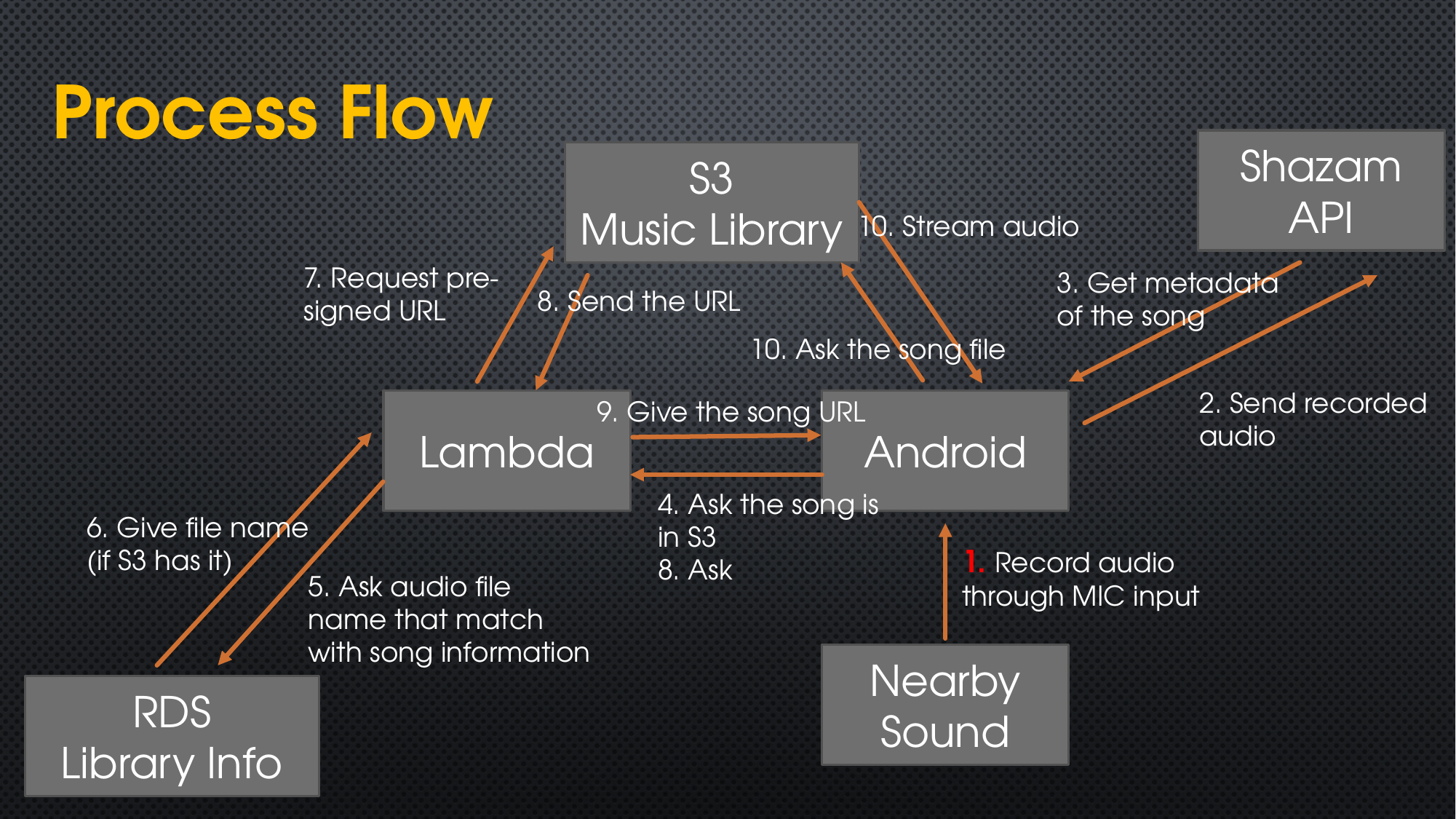

Process Flow
Shazam API
S3
Music Library
10. Stream audio
7. Request pre-signed URL

3. Get metadata of the song

8. Send the URL

10. Ask the song file
2. Send recorded audio

9. Give the song URL
Lambda
Android
4. Ask the song is
in S3
8. Ask

6. Give file name
(if S3 has it)

1. Record audio
through MIC input

5. Ask audio file name that match with song information

Nearby
Sound
RDS
Library Info